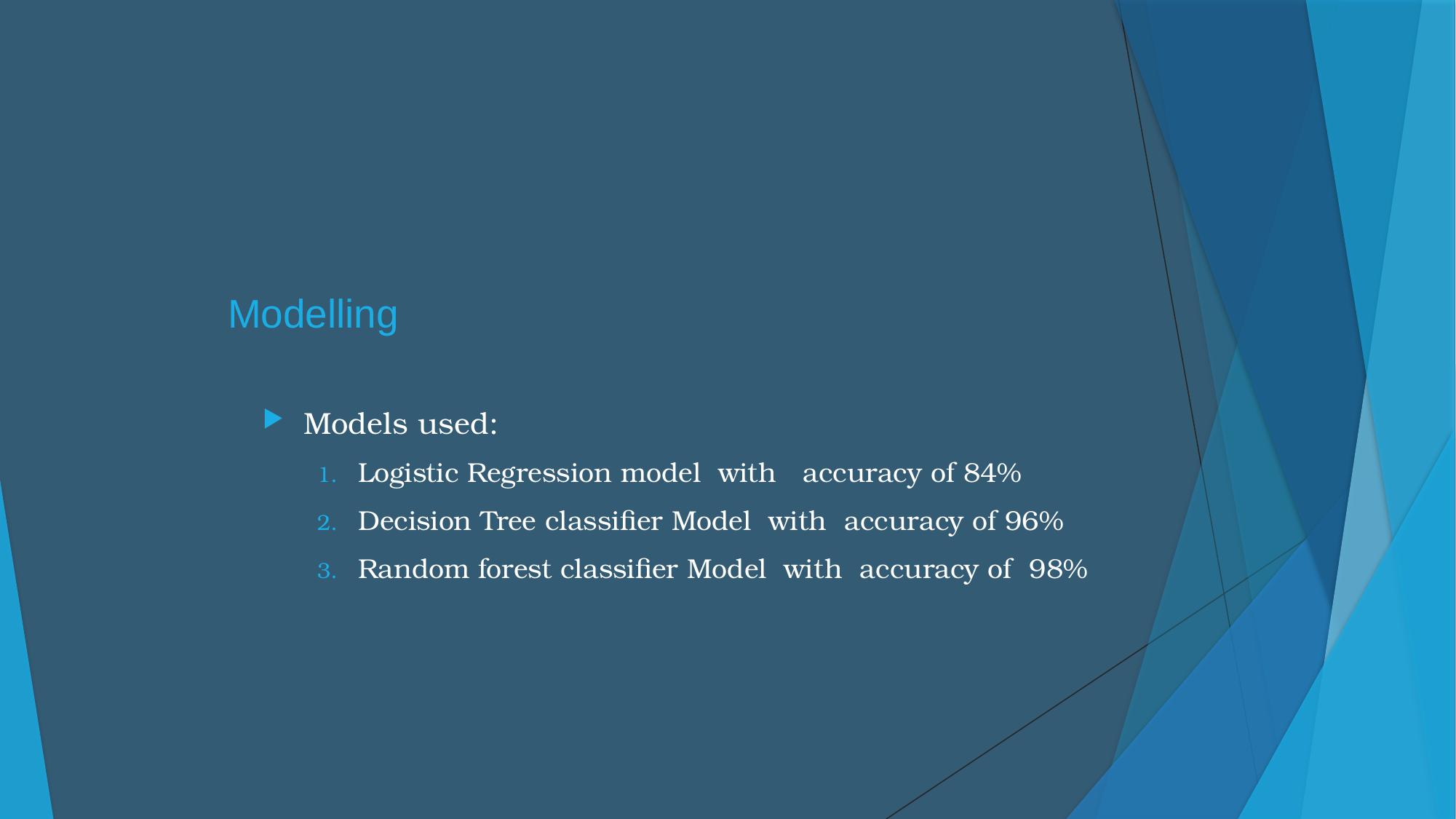

# Modelling
Models used:
Logistic Regression model  with   accuracy of 84%
Decision Tree classifier Model  with  accuracy of 96%
Random forest classifier Model  with  accuracy of  98%